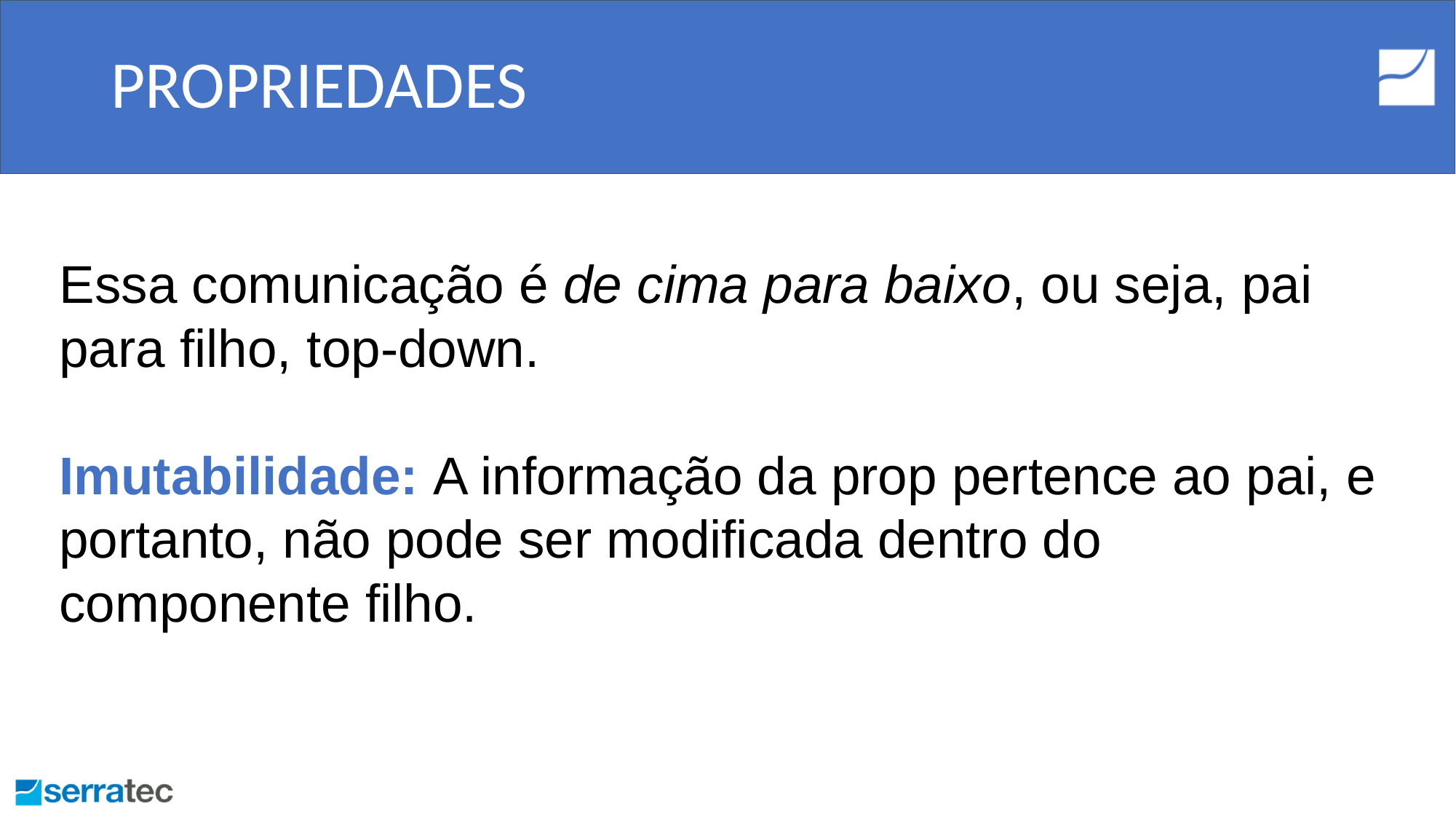

# PROPRIEDADES
Essa comunicação é de cima para baixo, ou seja, pai para filho, top-down.

Imutabilidade: A informação da prop pertence ao pai, e portanto, não pode ser modificada dentro do componente filho.